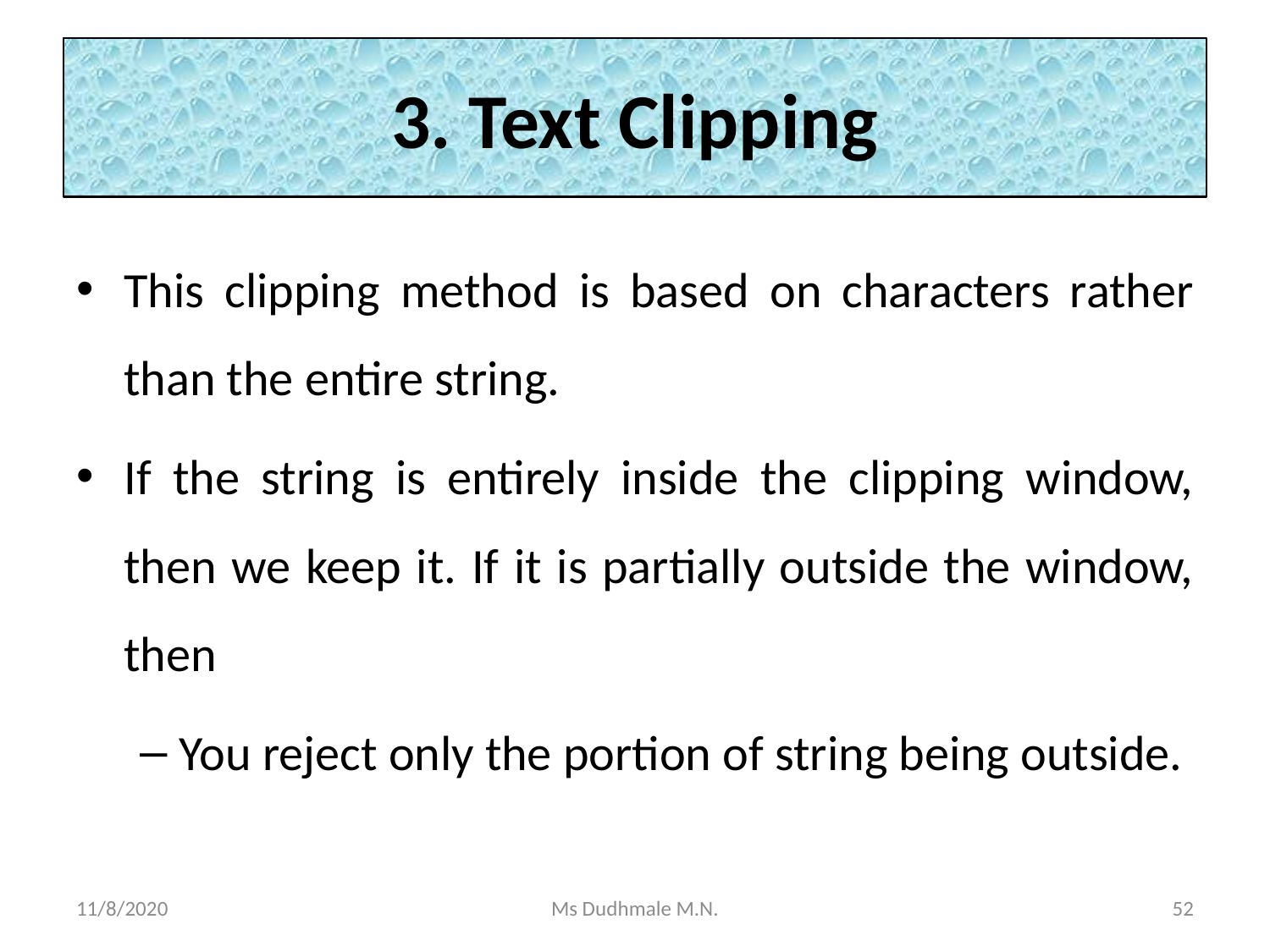

# 3. Text Clipping
This clipping method is based on characters rather than the entire string.
If the string is entirely inside the clipping window, then we keep it. If it is partially outside the window, then
You reject only the portion of string being outside.

11/8/2020
Ms Dudhmale M.N.
52